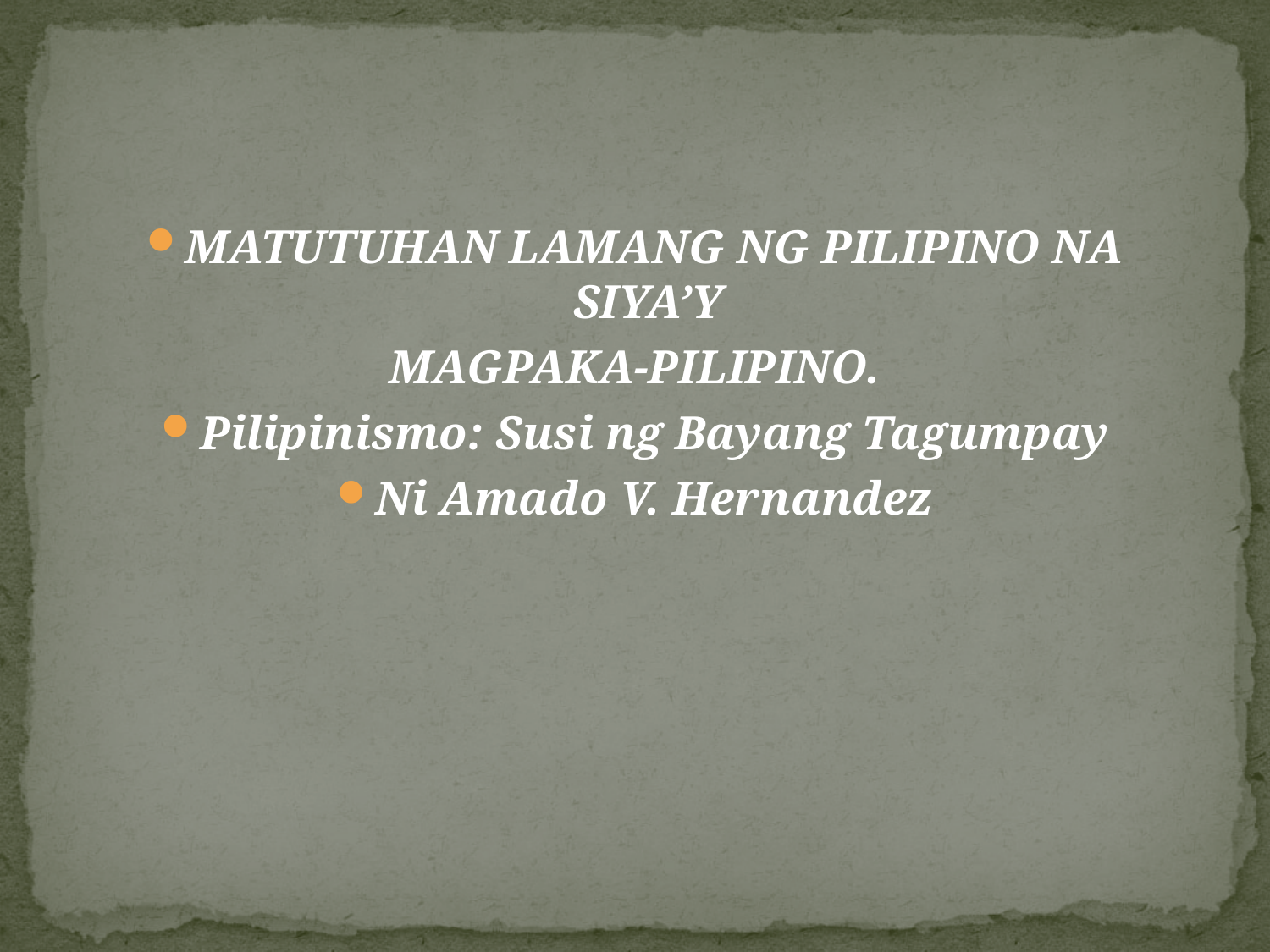

#
MATUTUHAN LAMANG NG PILIPINO NA SIYA’Y
MAGPAKA-PILIPINO.
Pilipinismo: Susi ng Bayang Tagumpay
Ni Amado V. Hernandez